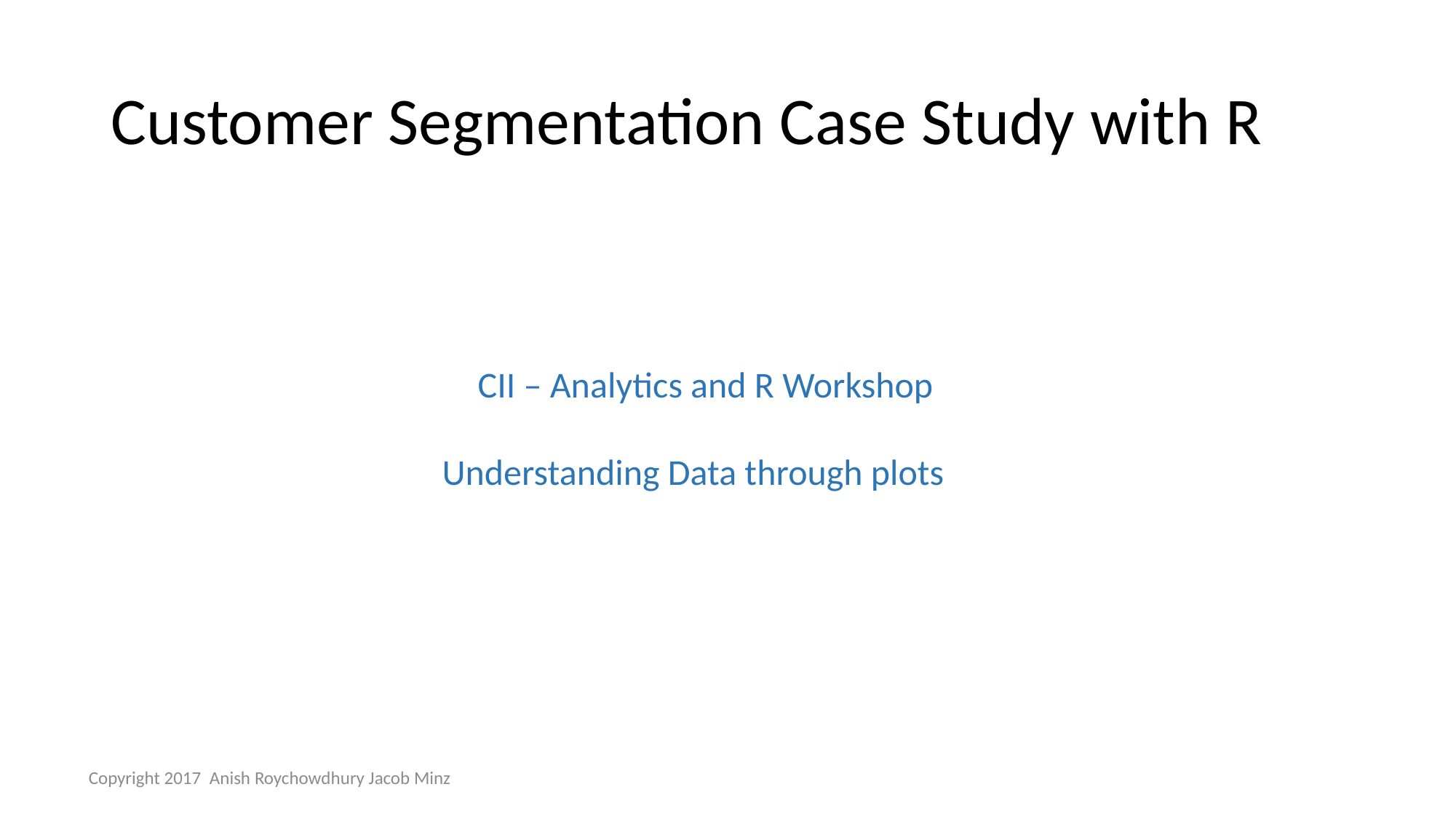

# Customer Segmentation Case Study with R

  CII – Analytics and R Workshop

Understanding Data through plots

Copyright 2017  Anish Roychowdhury Jacob Minz